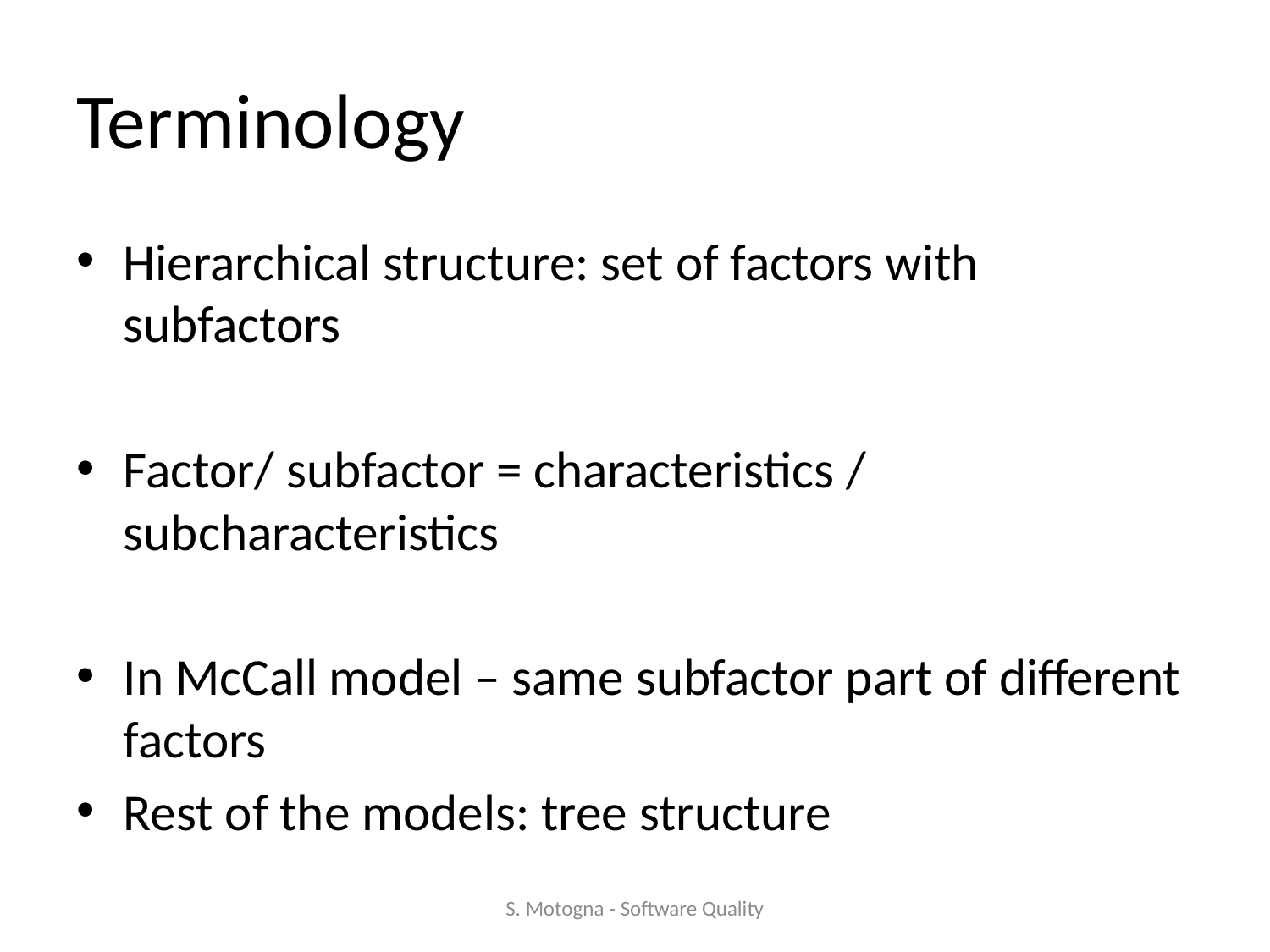

# Terminology
Hierarchical structure: set of factors with subfactors

Factor/ subfactor = characteristics / subcharacteristics

In McCall model – same subfactor part of different factors
Rest of the models: tree structure
S. Motogna - Software Quality